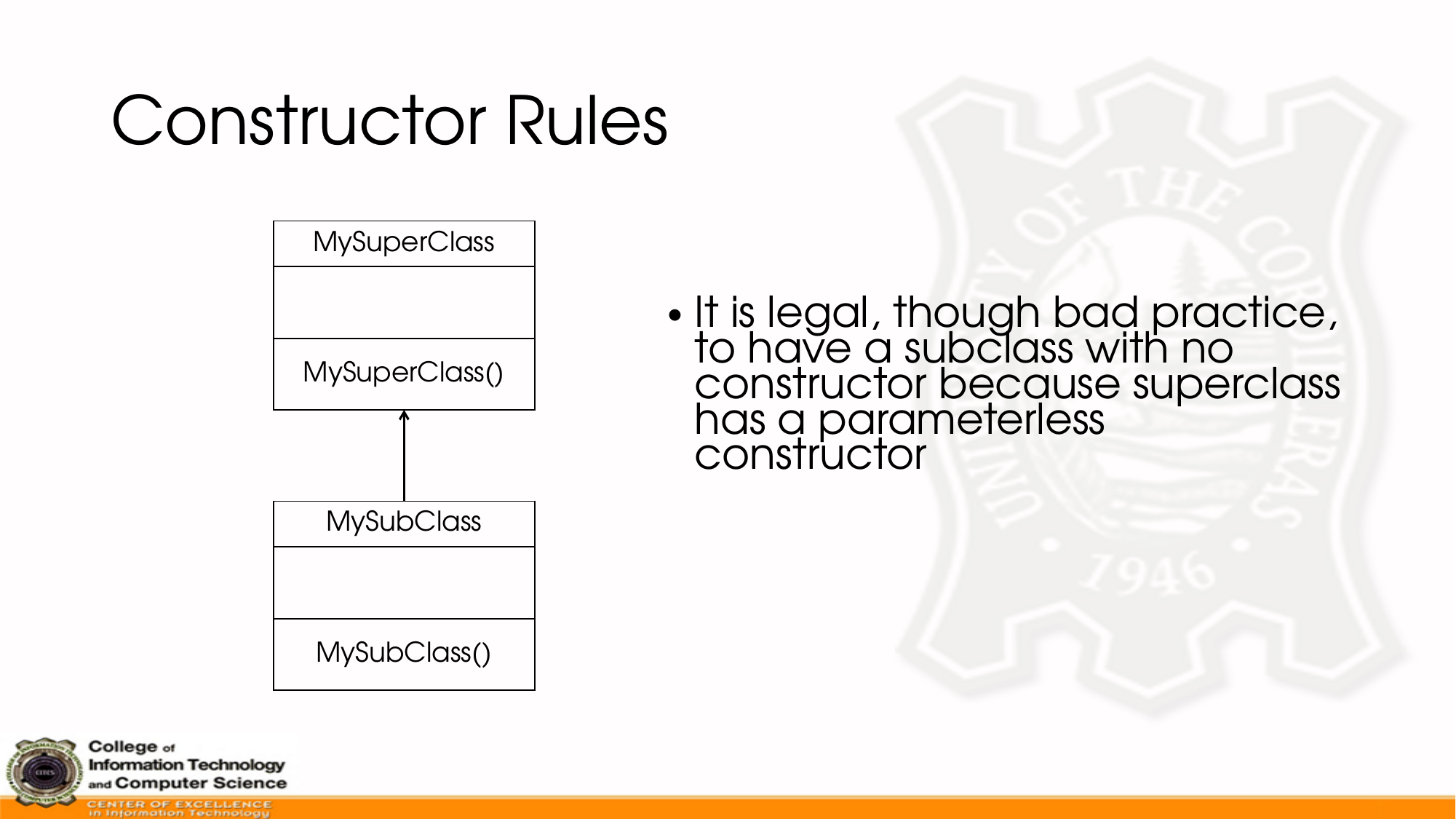

# Constructor Rules
| MySuperClass |
| --- |
|  |
| MySuperClass() |
It is legal, though bad practice, to have a subclass with no constructor because superclass has a parameterless constructor
| MySubClass |
| --- |
|  |
| MySubClass() |